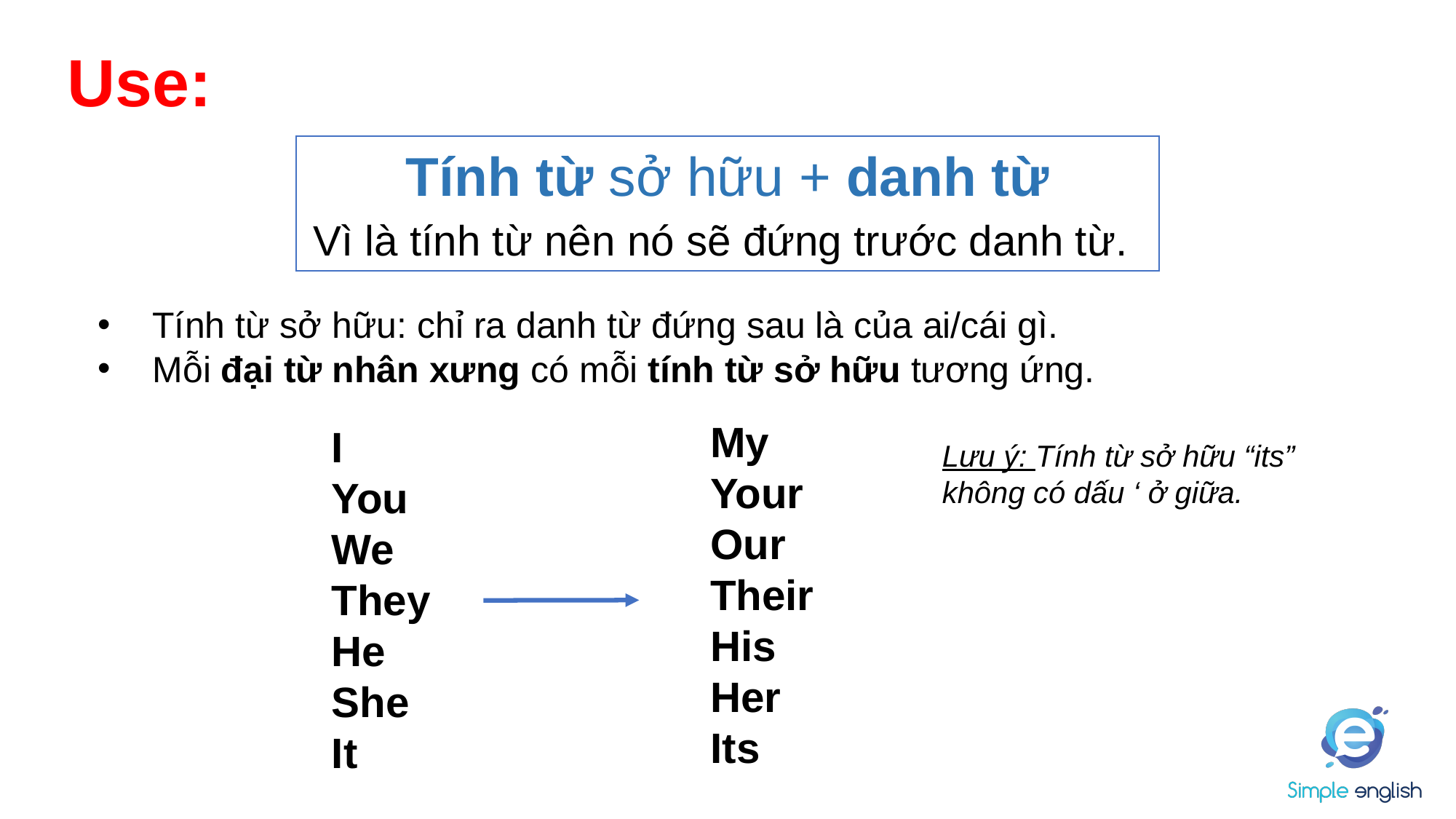

# Use:
Tính từ sở hữu + danh từ
Vì là tính từ nên nó sẽ đứng trước danh từ.
Tính từ sở hữu: chỉ ra danh từ đứng sau là của ai/cái gì.
Mỗi đại từ nhân xưng có mỗi tính từ sở hữu tương ứng.
My
Your
Our
Their
His
Her
Its
I
You
We
They
He
She
It
Lưu ý: Tính từ sở hữu “its” không có dấu ‘ ở giữa.